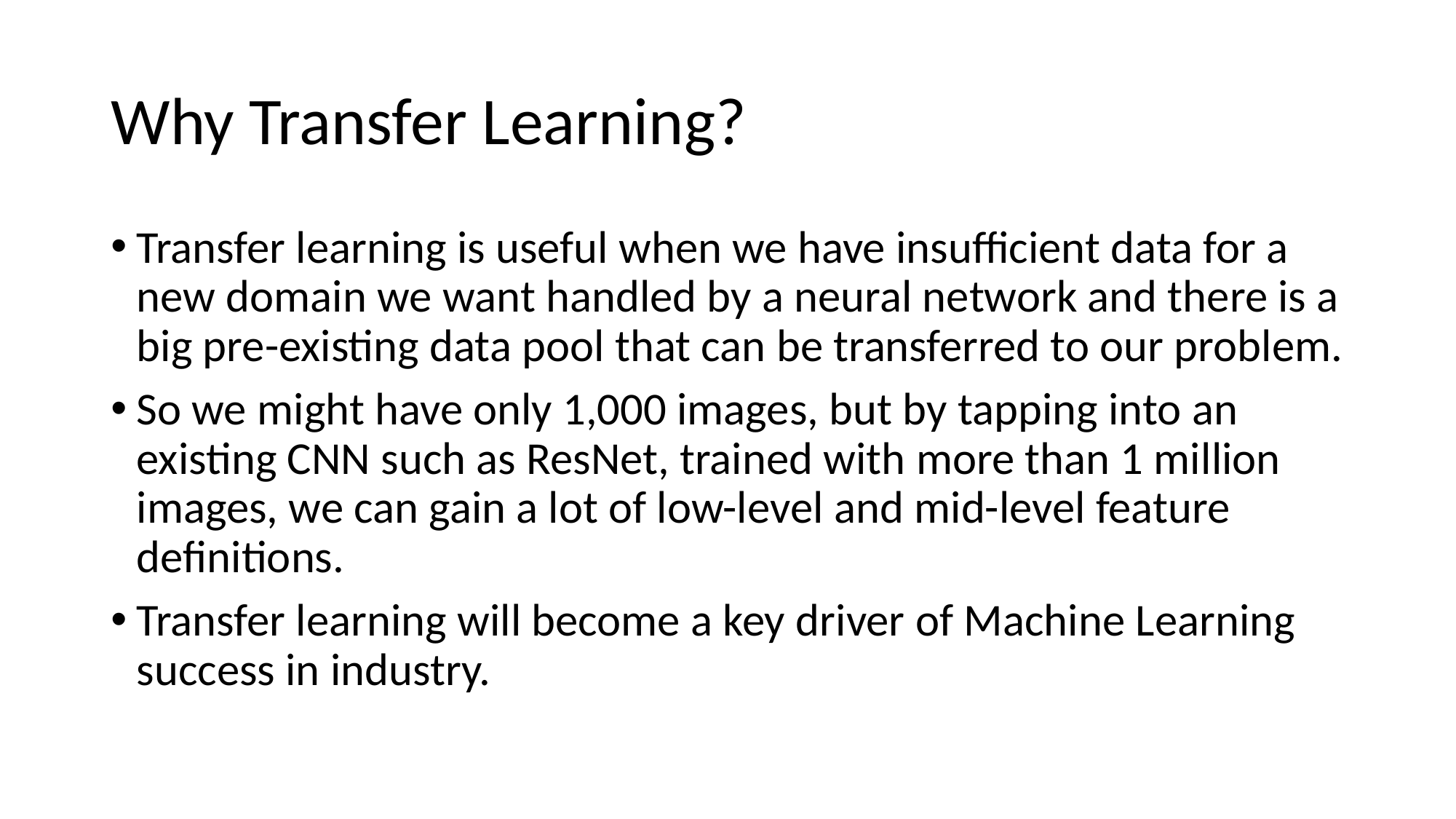

# Why Transfer Learning?
Transfer learning is useful when we have insufficient data for a new domain we want handled by a neural network and there is a big pre-existing data pool that can be transferred to our problem.
So we might have only 1,000 images, but by tapping into an existing CNN such as ResNet, trained with more than 1 million images, we can gain a lot of low-level and mid-level feature definitions.
Transfer learning will become a key driver of Machine Learning success in industry.